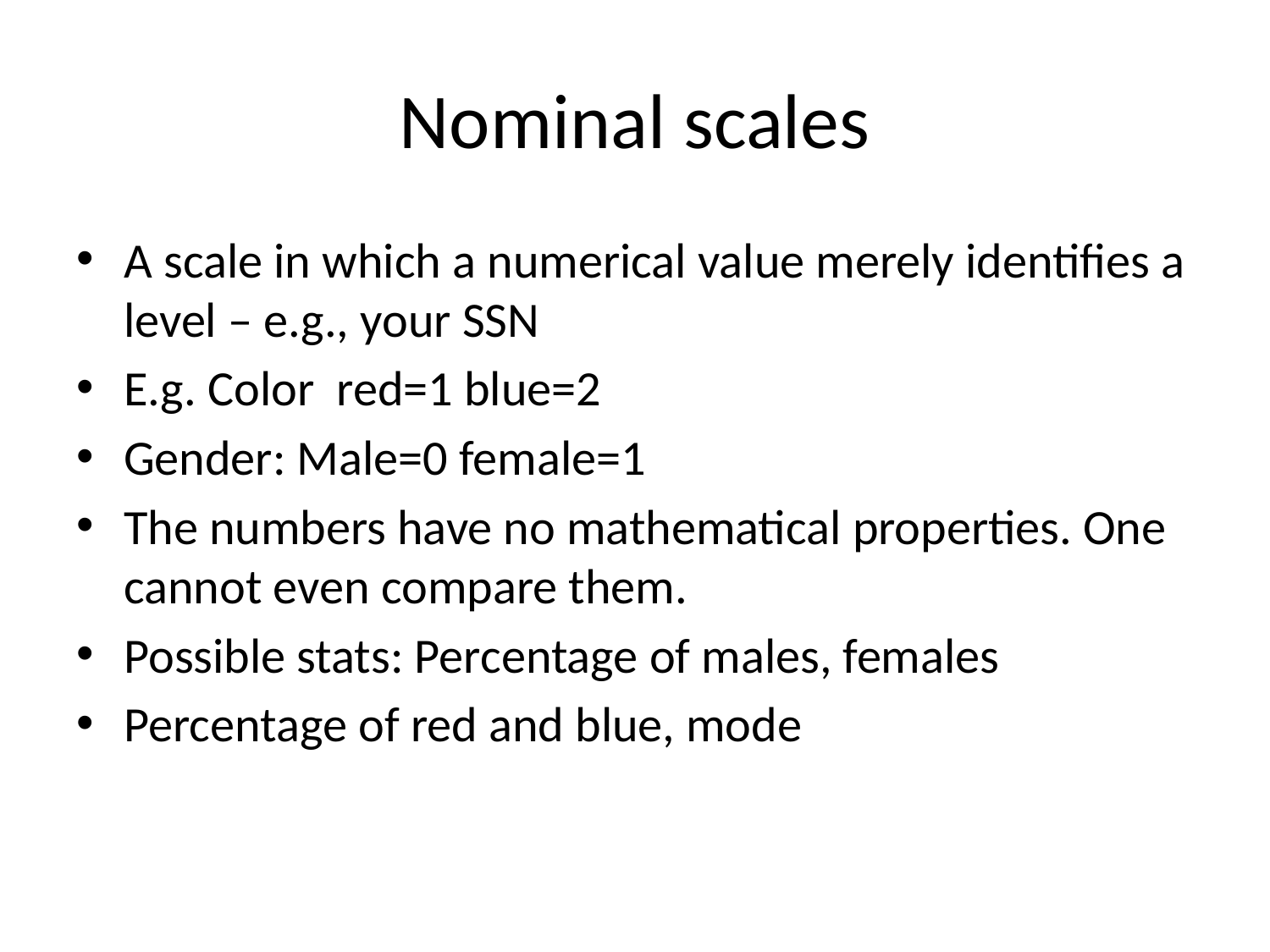

# Nominal scales
A scale in which a numerical value merely identifies a level – e.g., your SSN
E.g. Color  red=1 blue=2
Gender: Male=0 female=1
The numbers have no mathematical properties. One cannot even compare them.
Possible stats: Percentage of males, females
Percentage of red and blue, mode